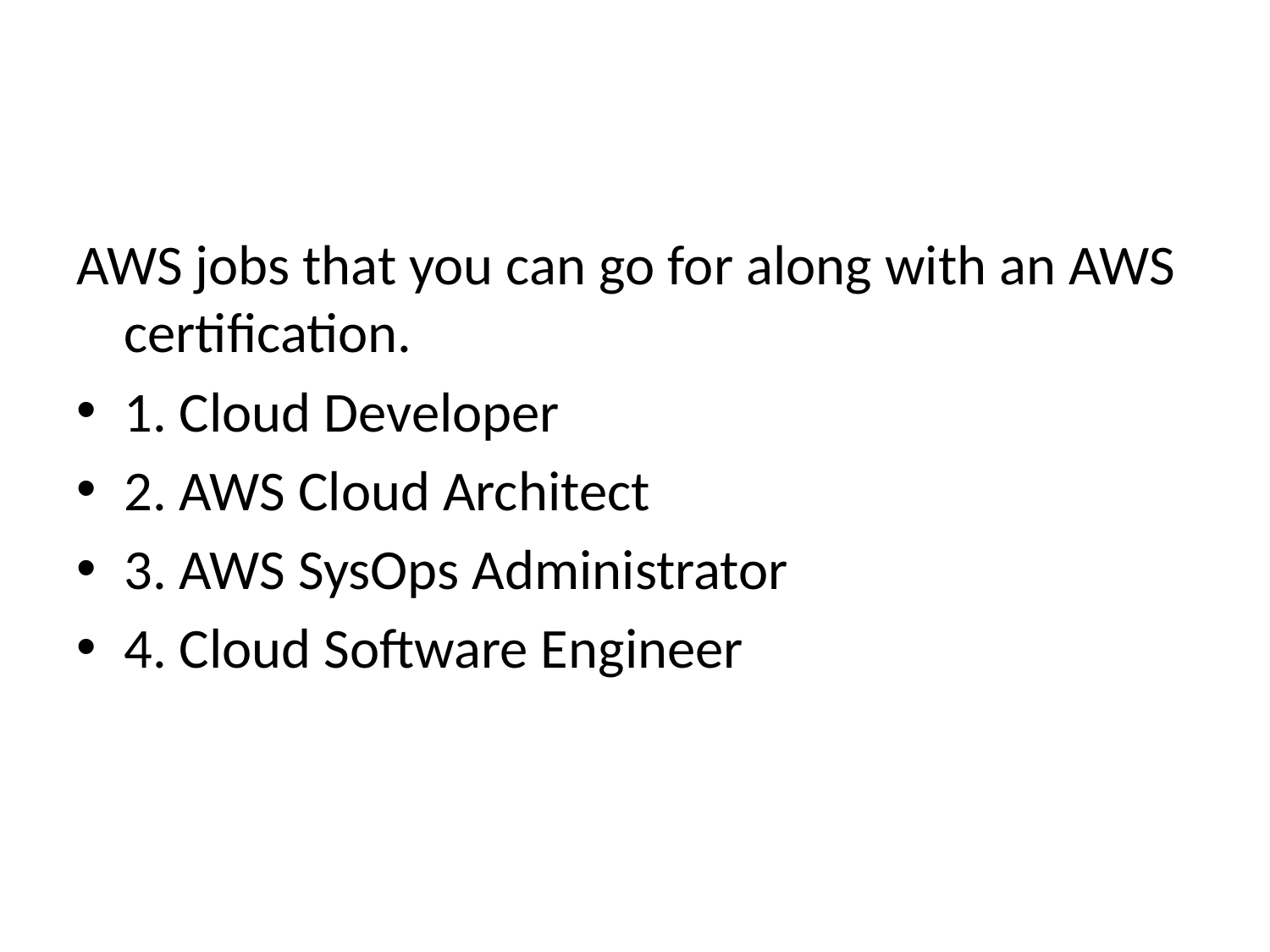

AWS jobs that you can go for along with an AWS certification.
1. Cloud Developer
2. AWS Cloud Architect
3. AWS SysOps Administrator
4. Cloud Software Engineer